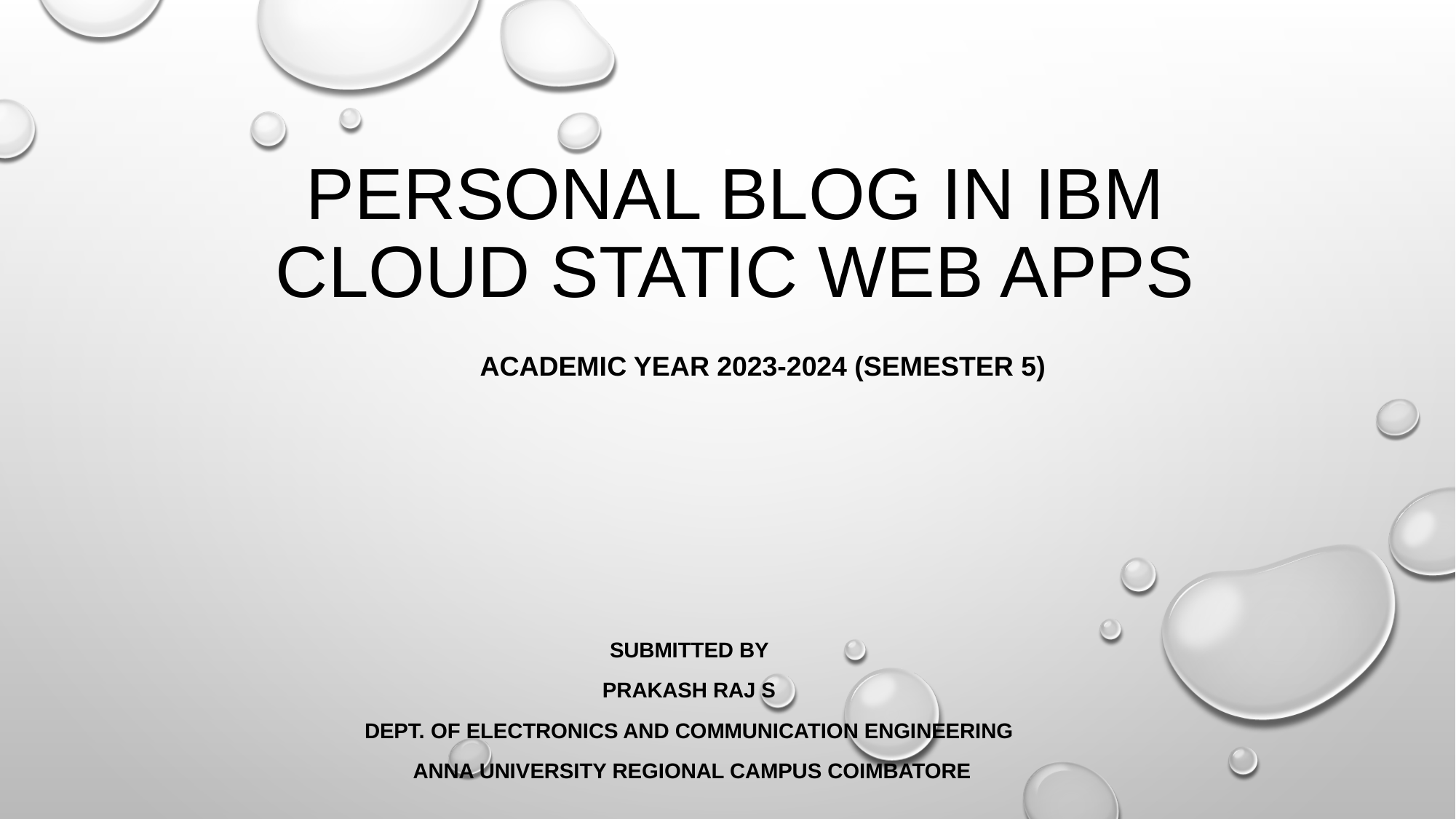

# Personal blog in IBM Cloud static web apps
ACADEMIC YEAR 2023-2024 (SEMESTER 5)
Submitted By
PrAKASH RAJ S
Dept. of Electronics and Communication Engineering
Anna University Regional Campus Coimbatore